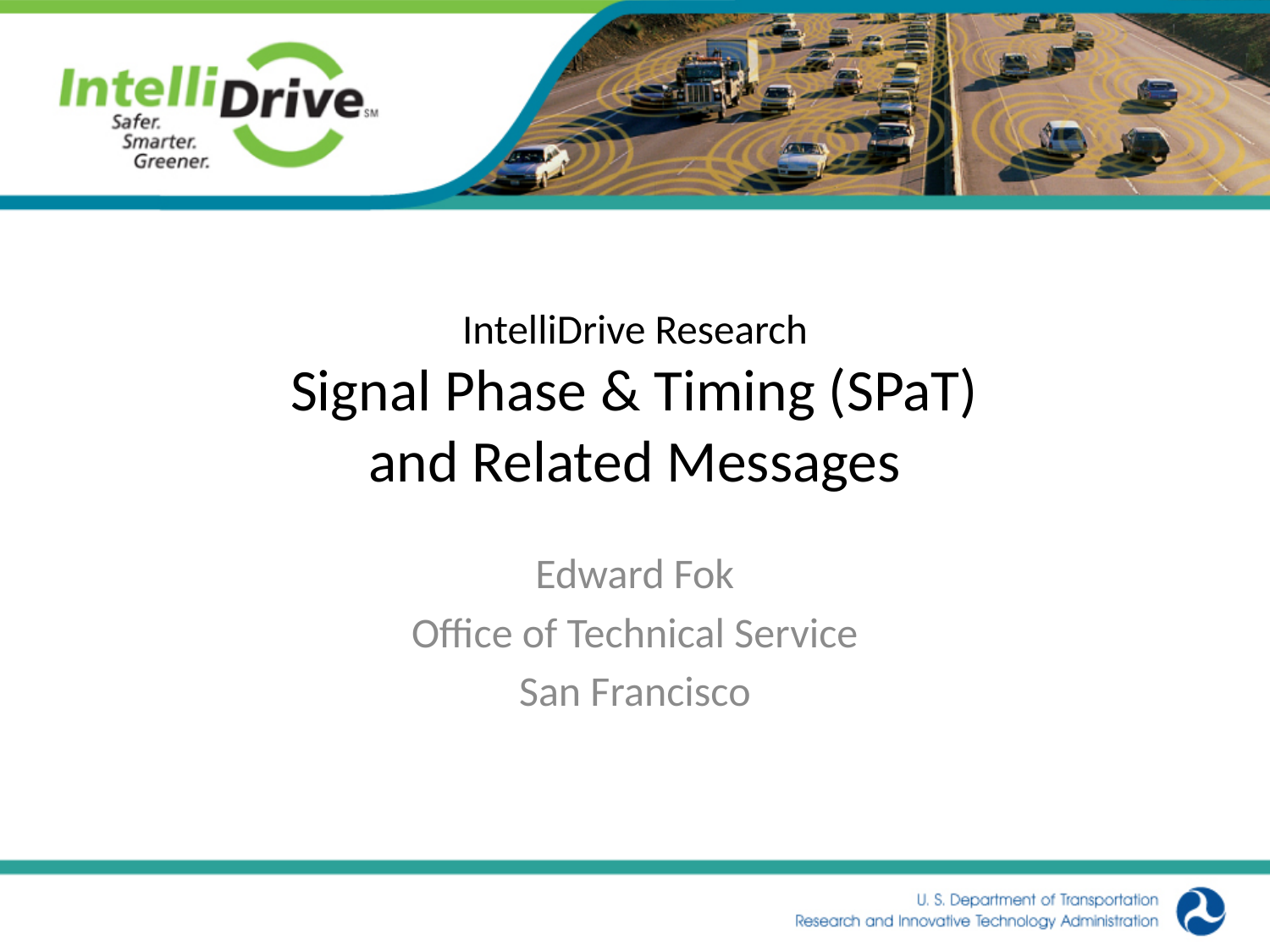

# IntelliDrive Research Signal Phase & Timing (SPaT) and Related Messages
Edward Fok
Office of Technical Service
San Francisco